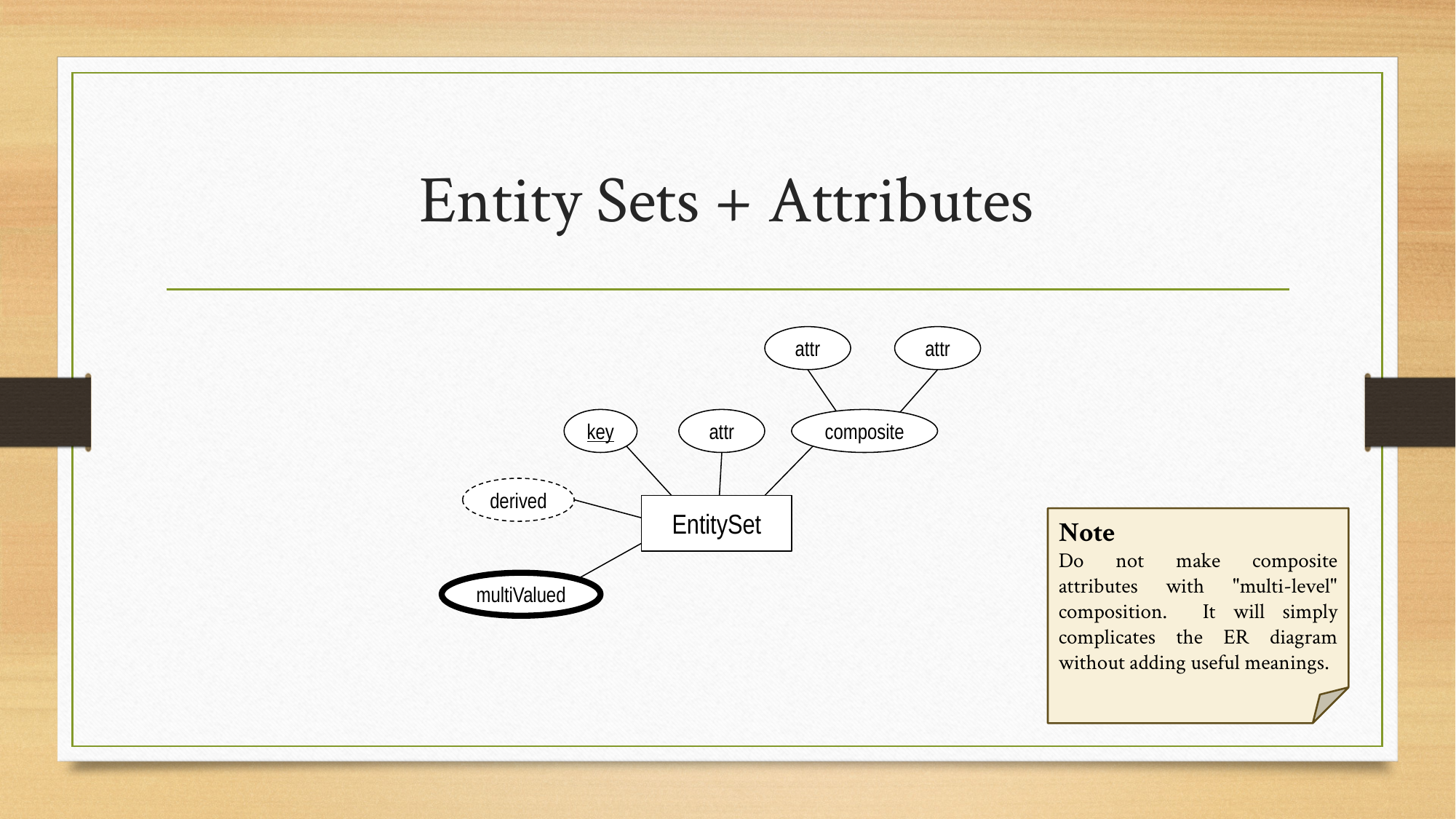

# Entity Sets + Attributes
attr
attr
key
attr
composite
derived

EntitySet
Note
Do not make composite attributes with "multi-level" composition.  It will simply complicates the ER diagram without adding useful meanings.
multiValued